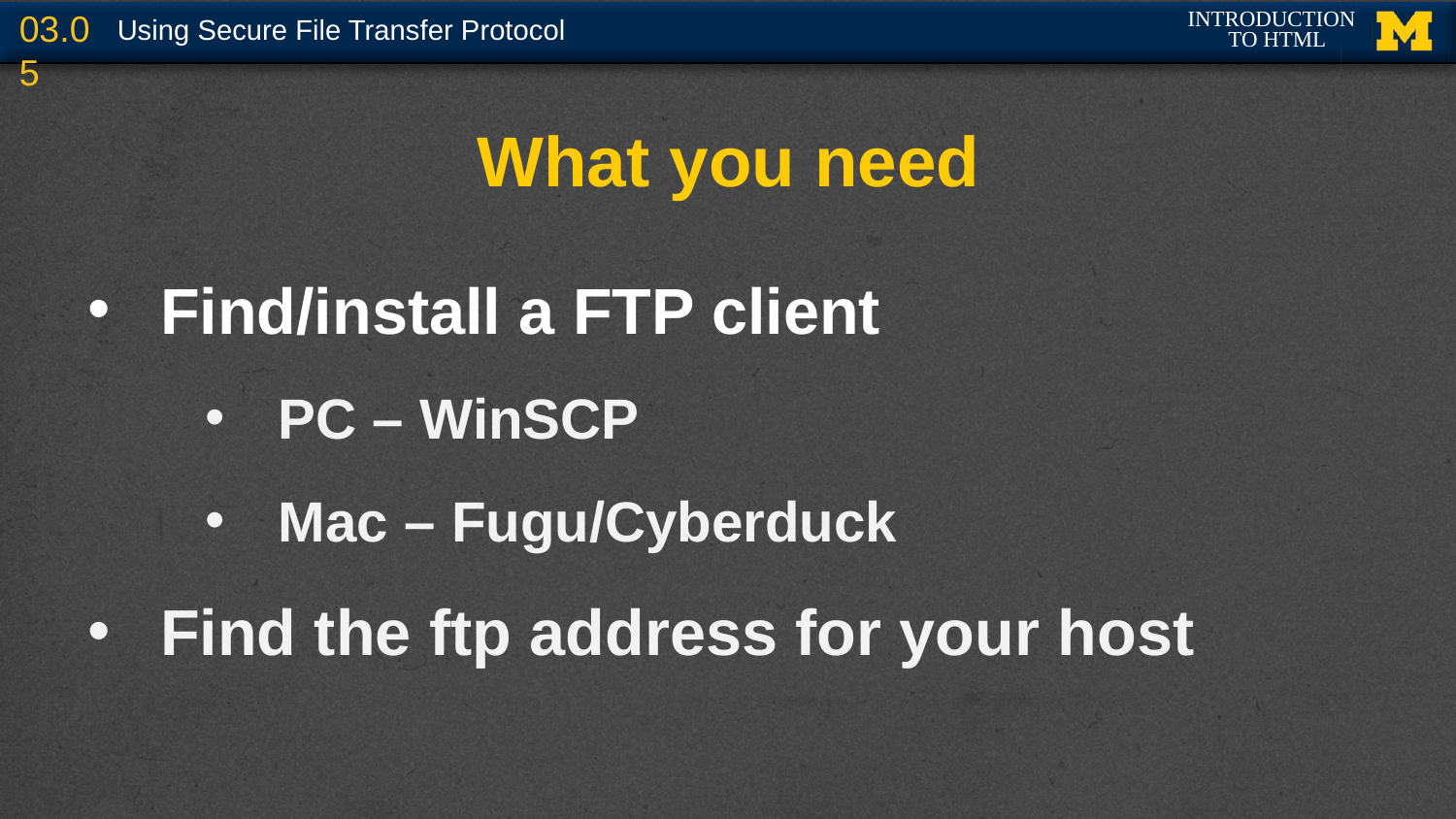

# What you need
Find/install a FTP client
PC – WinSCP
Mac – Fugu/Cyberduck
Find the ftp address for your host